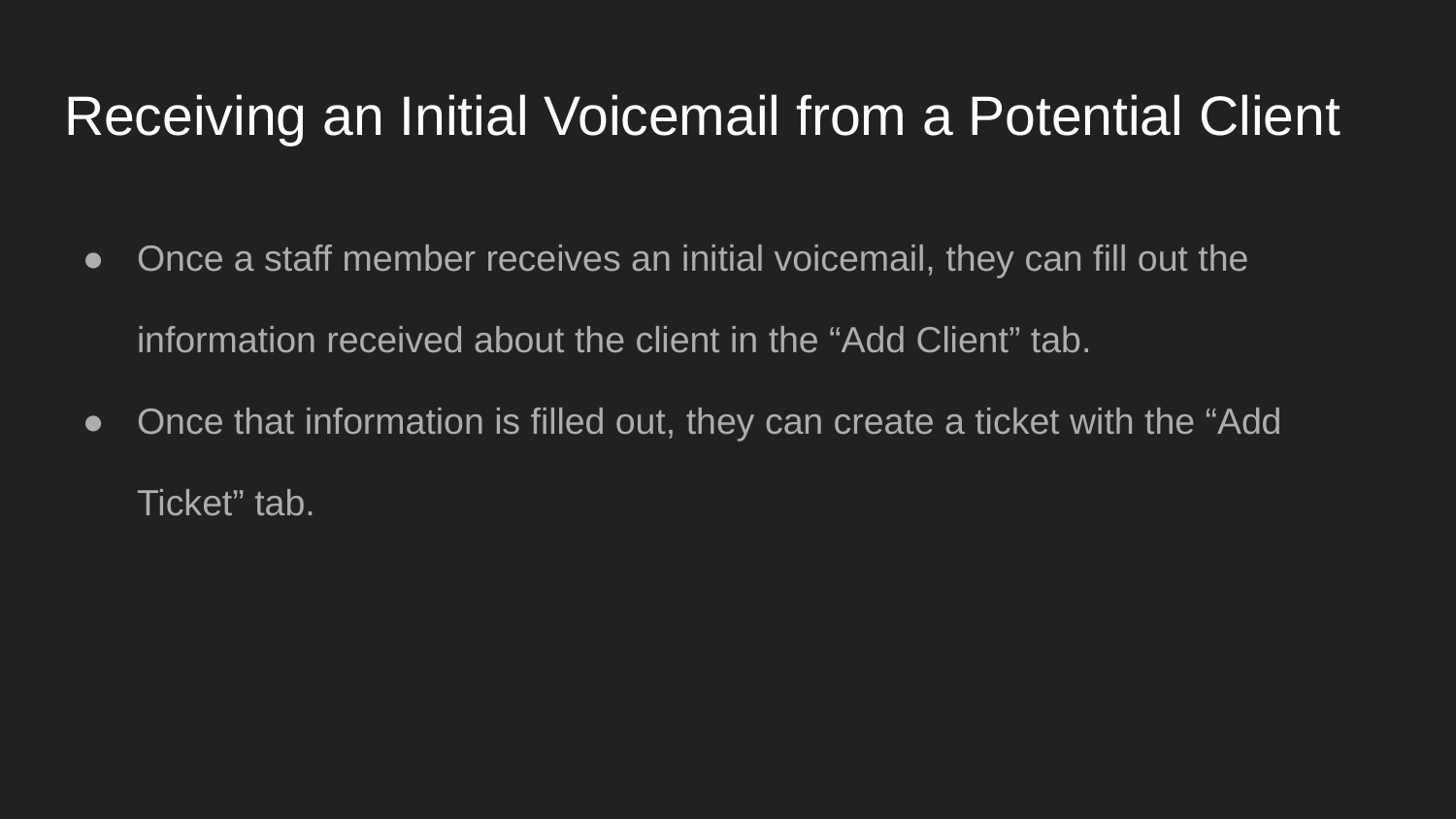

# Receiving an Initial Voicemail from a Potential Client
Once a staff member receives an initial voicemail, they can fill out the information received about the client in the “Add Client” tab.
Once that information is filled out, they can create a ticket with the “Add Ticket” tab.